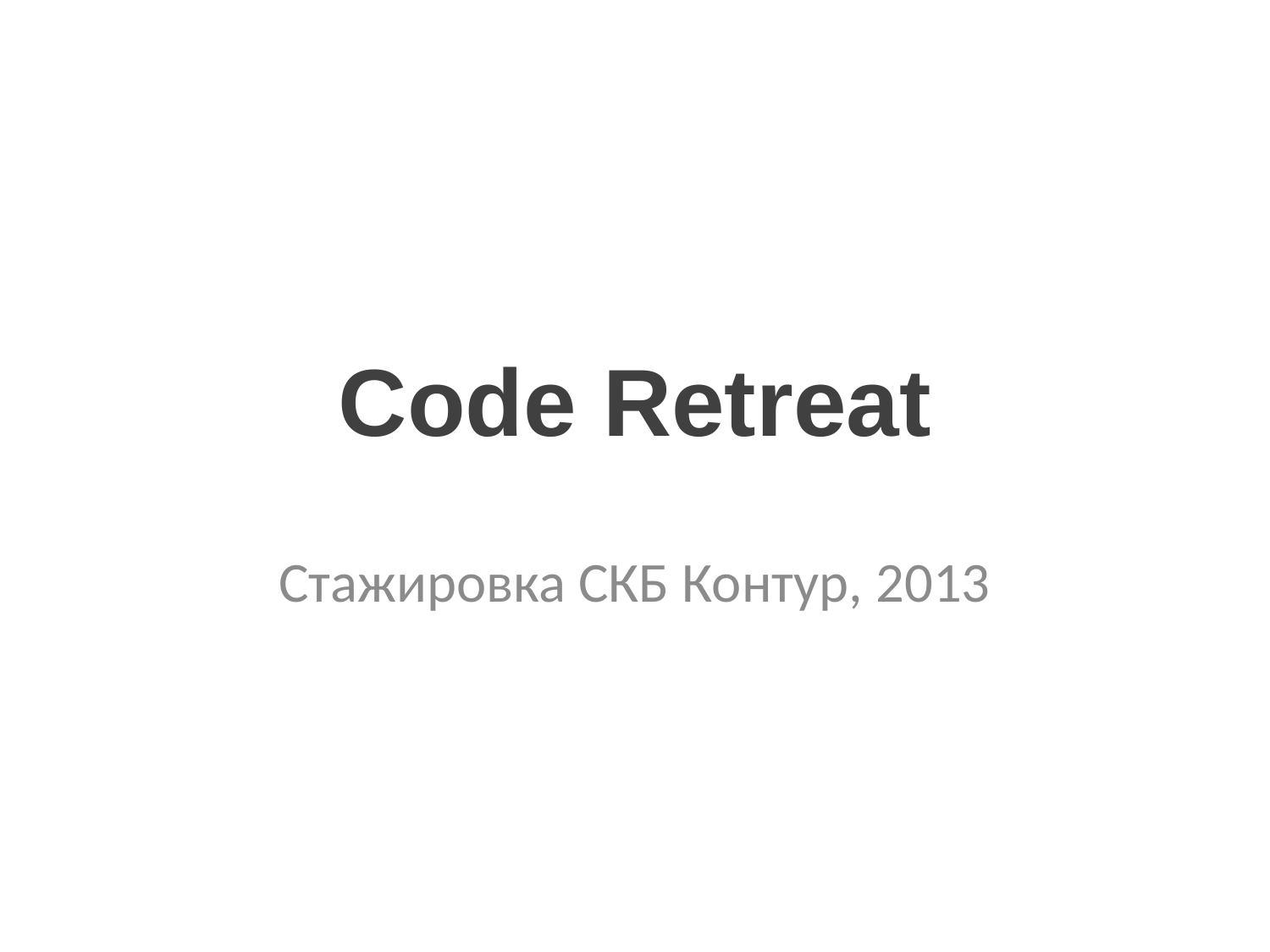

# Code Retreat
Стажировка СКБ Контур, 2013